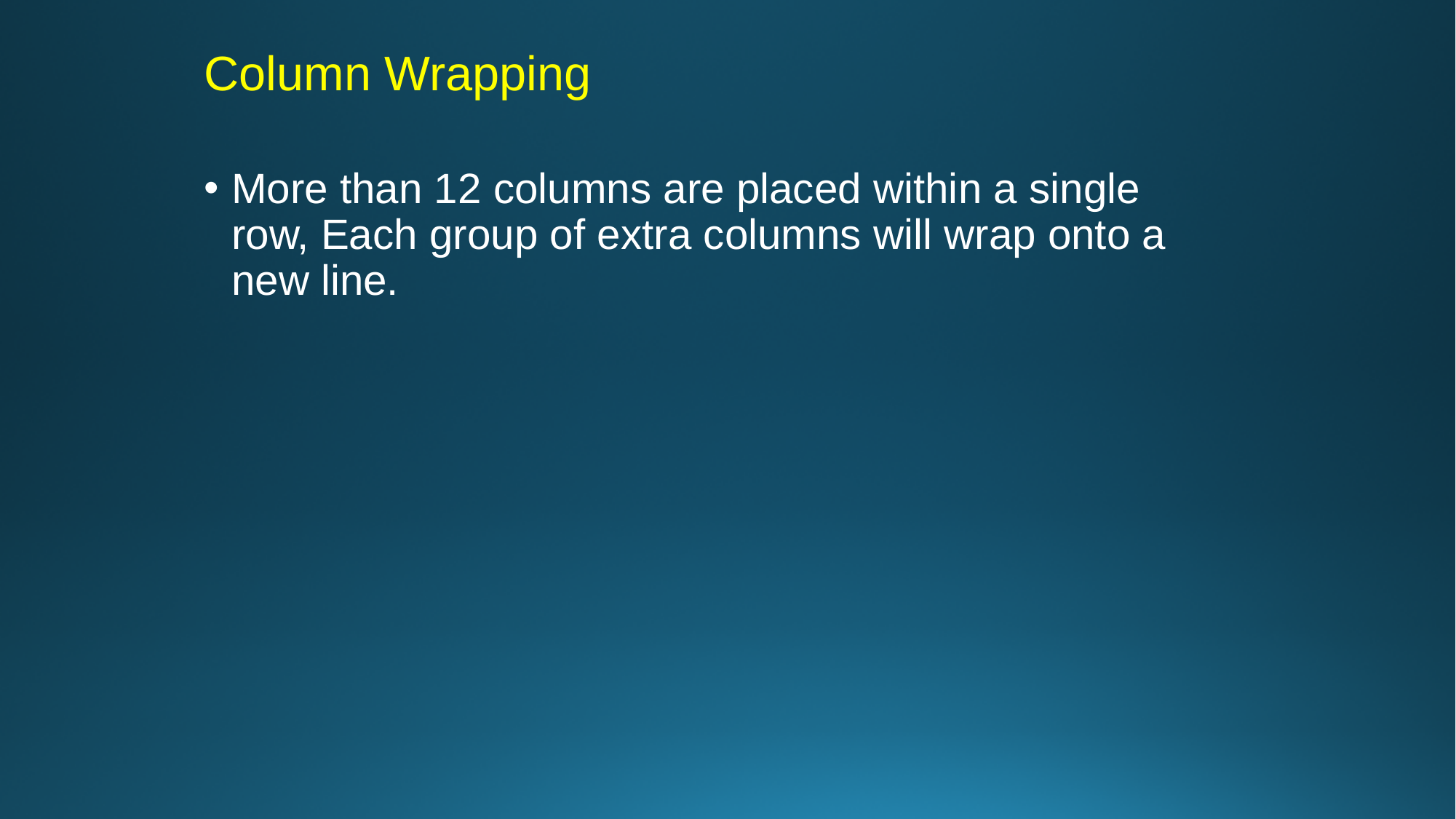

# Column Wrapping
More than 12 columns are placed within a single row, Each group of extra columns will wrap onto a new line.